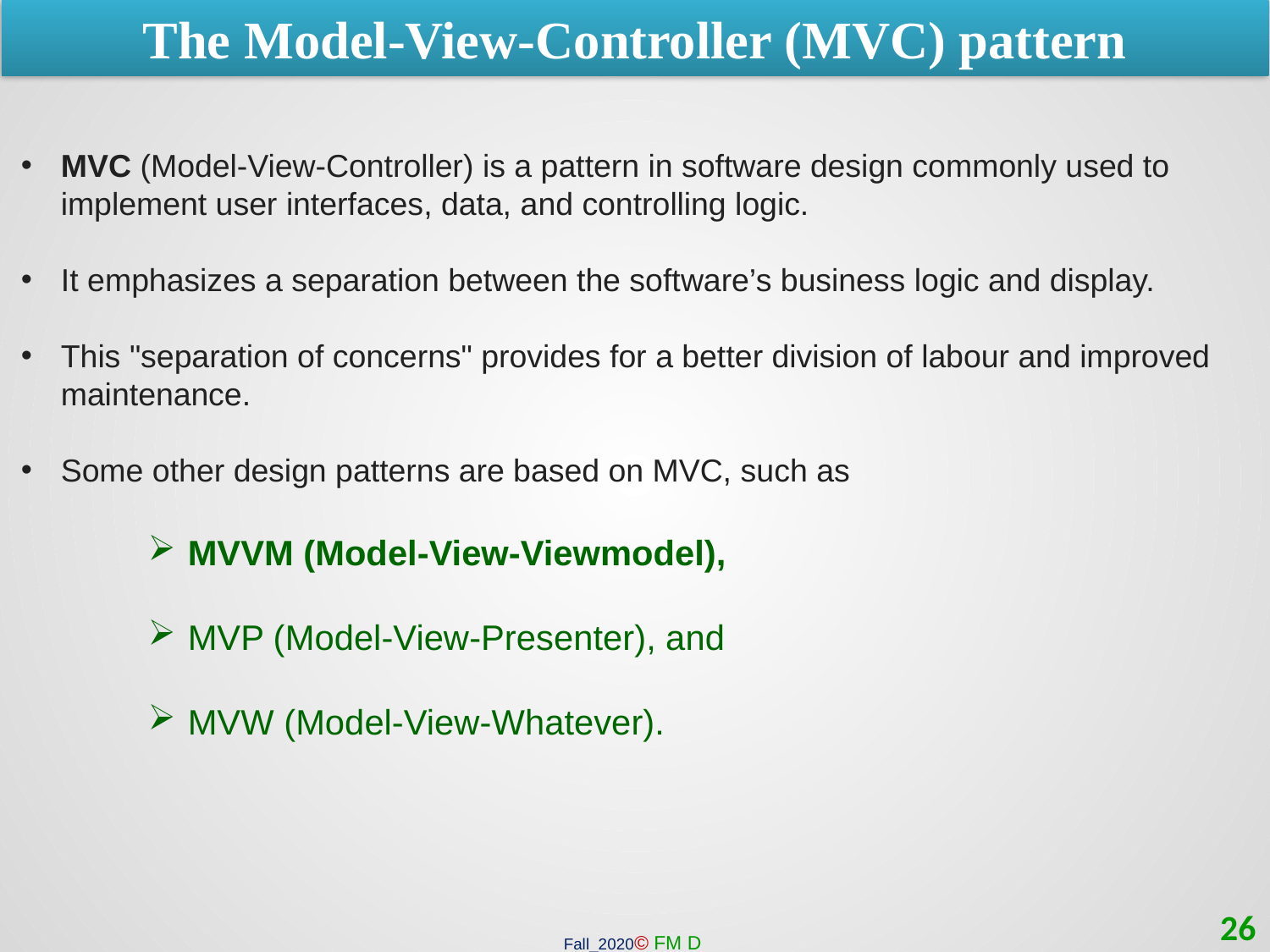

The Model-View-Controller (MVC) pattern

MVC (Model-View-Controller) is a pattern in software design commonly used to implement user interfaces, data, and controlling logic.

It emphasizes a separation between the software’s business logic and display.

This "separation of concerns" provides for a better division of labour and improved maintenance.

Some other design patterns are based on MVC, such as
MVVM (Model-View-Viewmodel),
MVP (Model-View-Presenter), and
MVW (Model-View-Whatever).
26